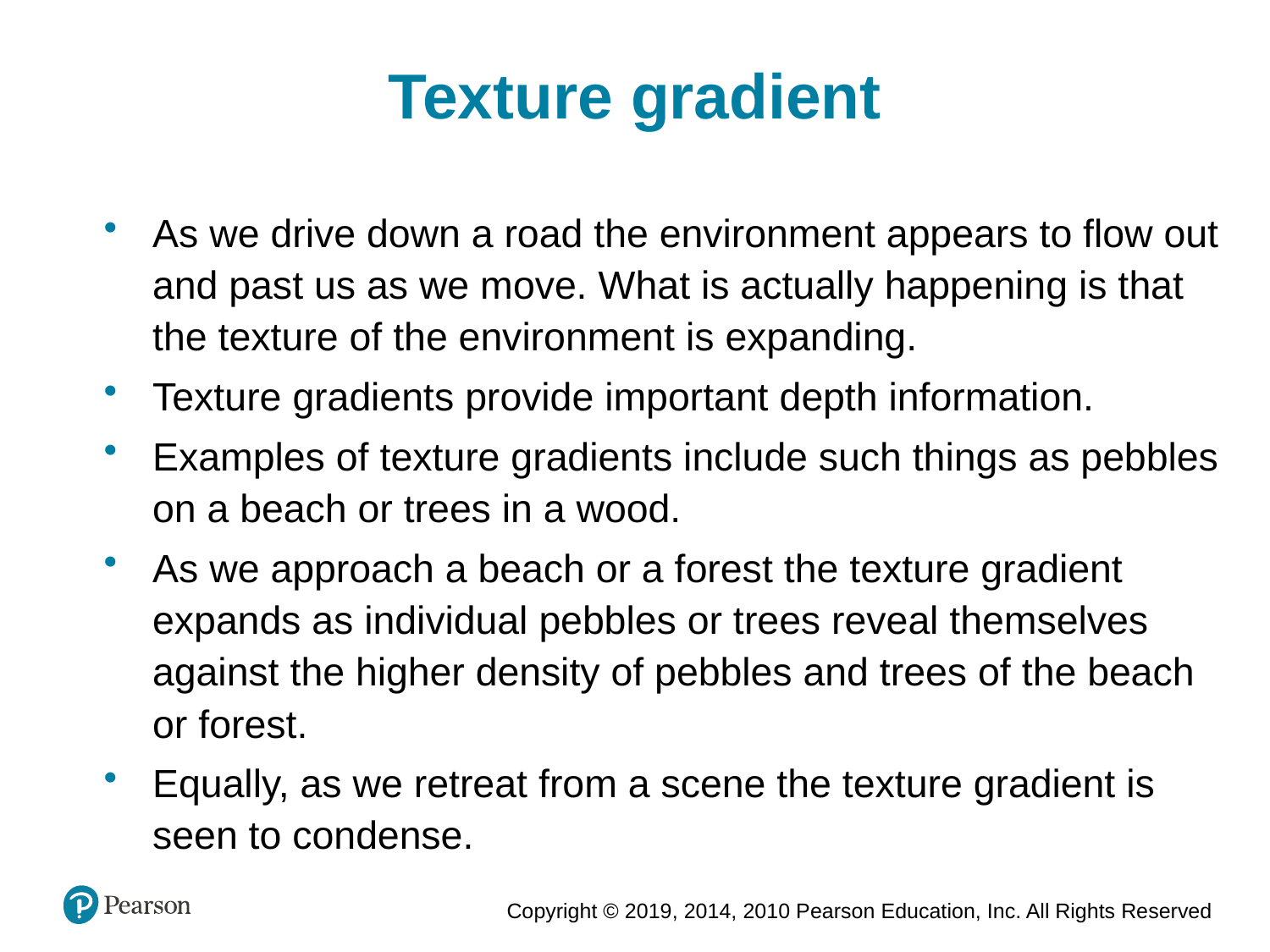

Texture gradient
As we drive down a road the environment appears to flow out and past us as we move. What is actually happening is that the texture of the environment is expanding.
Texture gradients provide important depth information.
Examples of texture gradients include such things as pebbles on a beach or trees in a wood.
As we approach a beach or a forest the texture gradient expands as individual pebbles or trees reveal themselves against the higher density of pebbles and trees of the beach or forest.
Equally, as we retreat from a scene the texture gradient is seen to condense.